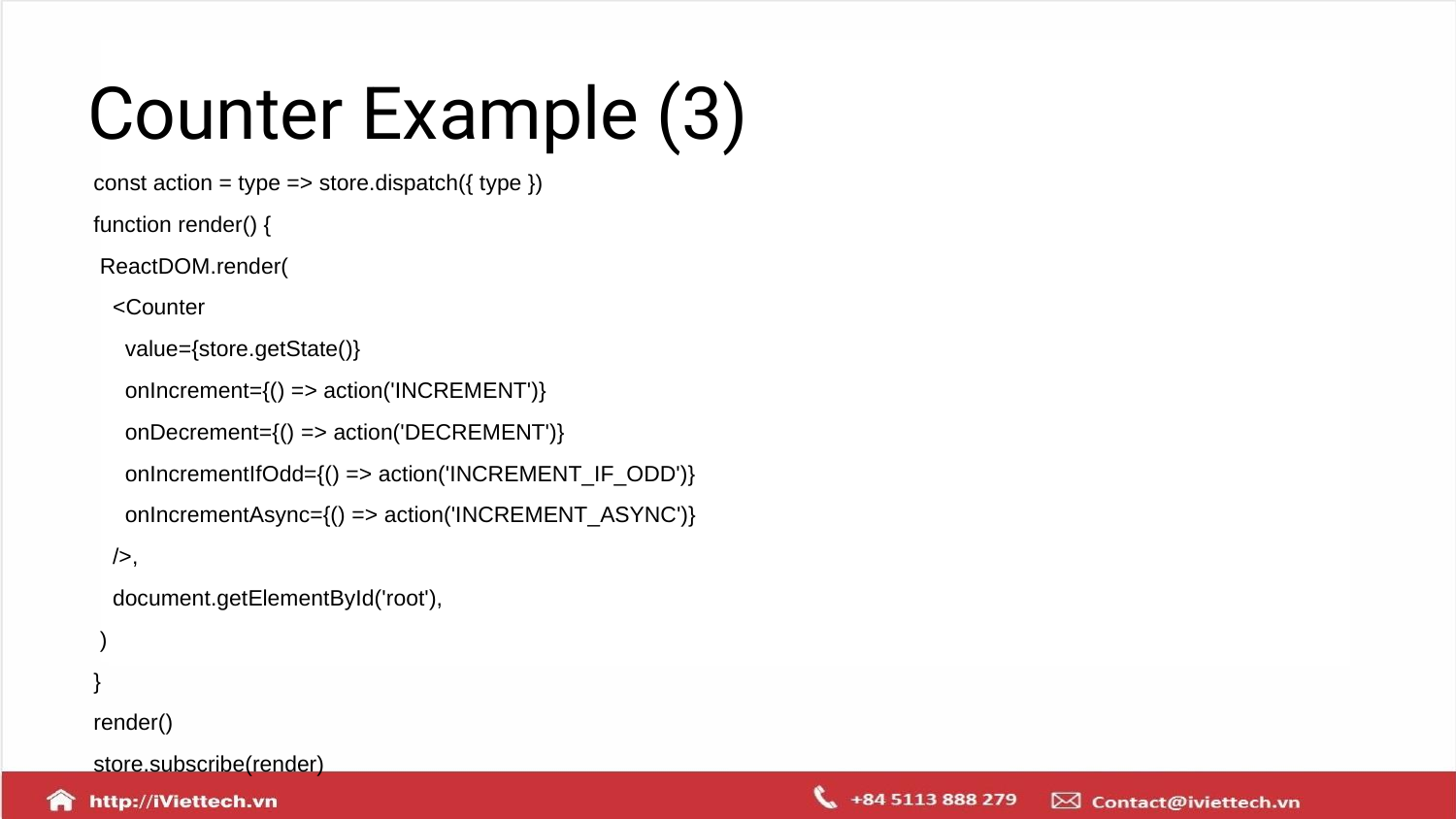

# Counter Example (3)
const action = type => store.dispatch({ type })
function render() {
 ReactDOM.render(
   <Counter
     value={store.getState()}
     onIncrement={() => action('INCREMENT')}
     onDecrement={() => action('DECREMENT')}
     onIncrementIfOdd={() => action('INCREMENT_IF_ODD')}
     onIncrementAsync={() => action('INCREMENT_ASYNC')}
   />,
   document.getElementById('root'),
 )
}
render()
store.subscribe(render)